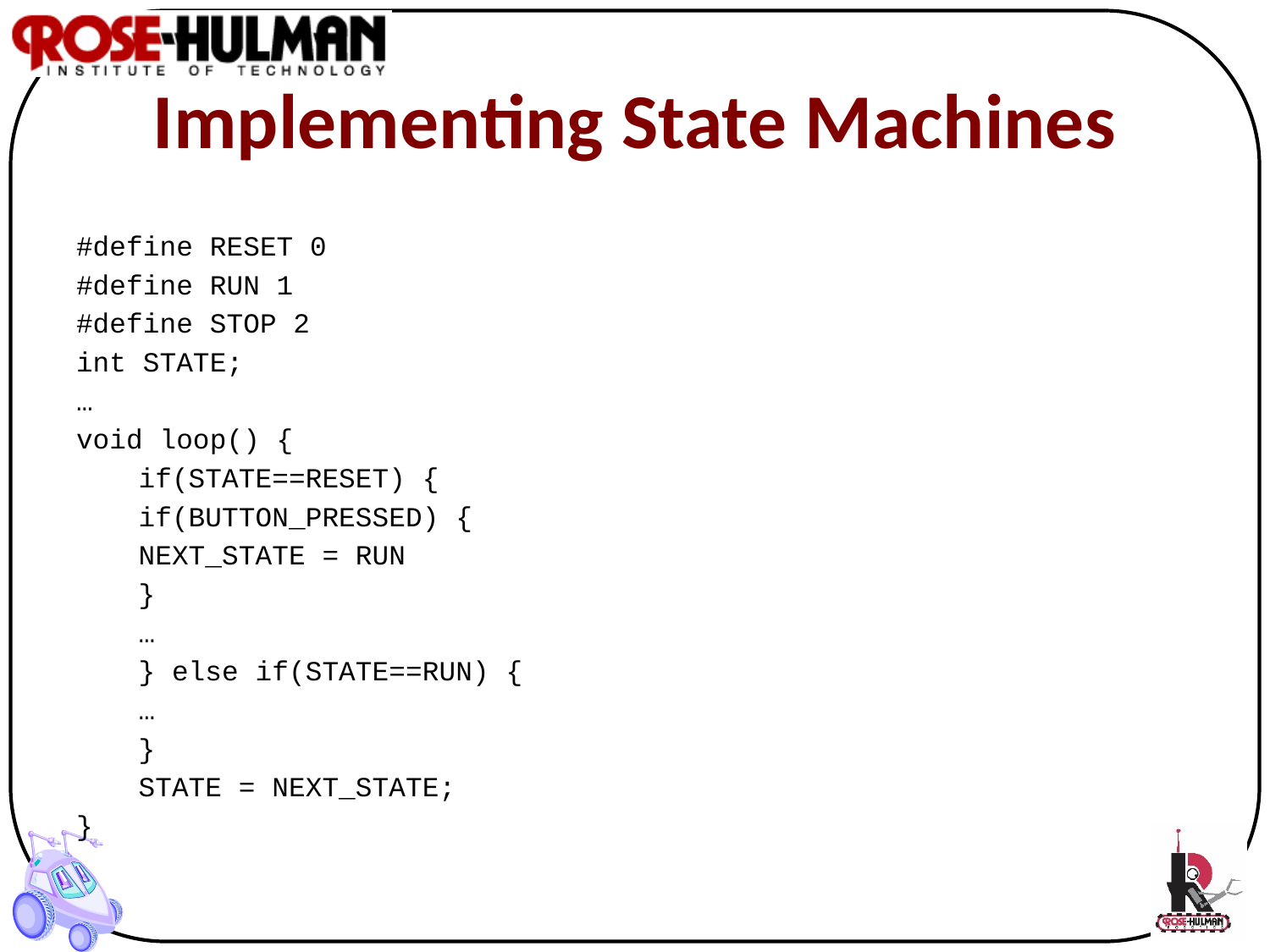

# Implementing State Machines
#define RESET 0
#define RUN 1
#define STOP 2
int STATE;
…
void loop() {
	if(STATE==RESET) {
		if(BUTTON_PRESSED) {
			NEXT_STATE = RUN
		}
		…
	} else if(STATE==RUN) {
		…
	}
	STATE = NEXT_STATE;
}